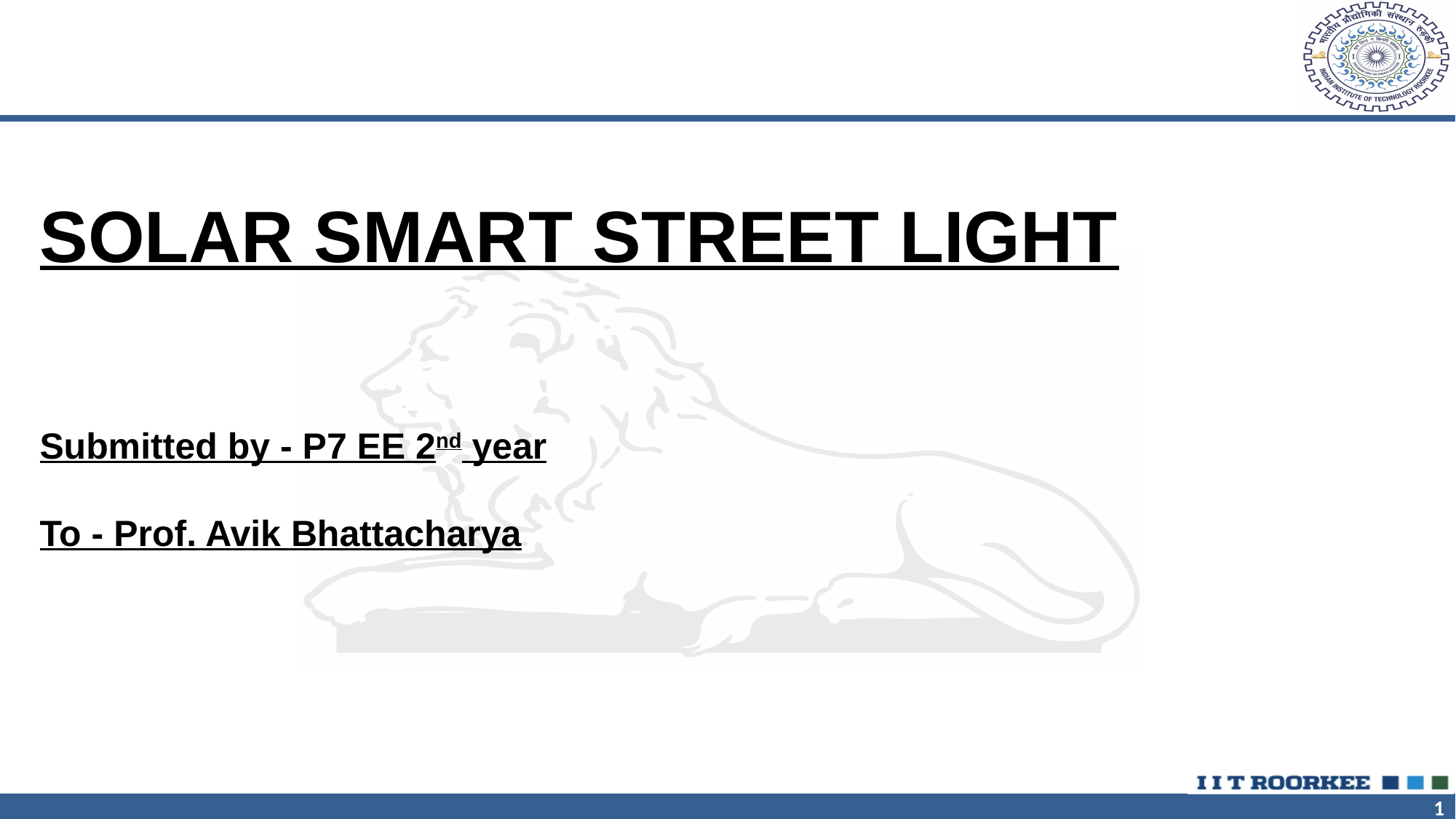

SOLAR SMART STREET LIGHT

Submitted by - P7 EE 2nd year
To - Prof. Avik Bhattacharya